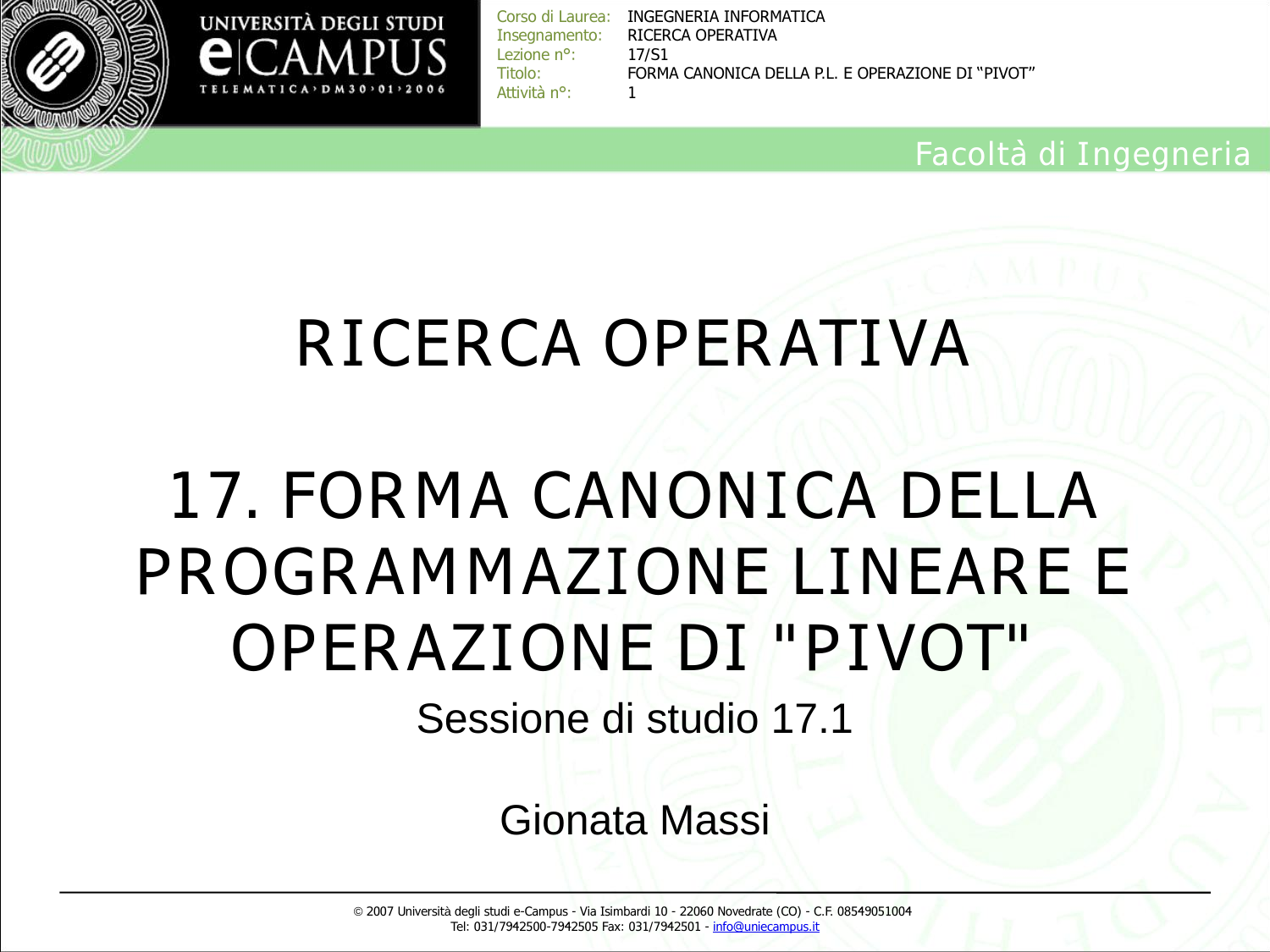

# RICERCA OPERATIVA 17. FORMA CANONICA DELLA PROGRAMMAZIONE LINEARE E OPERAZIONE DI "PIVOT"
Sessione di studio 17.1

Gionata Massi